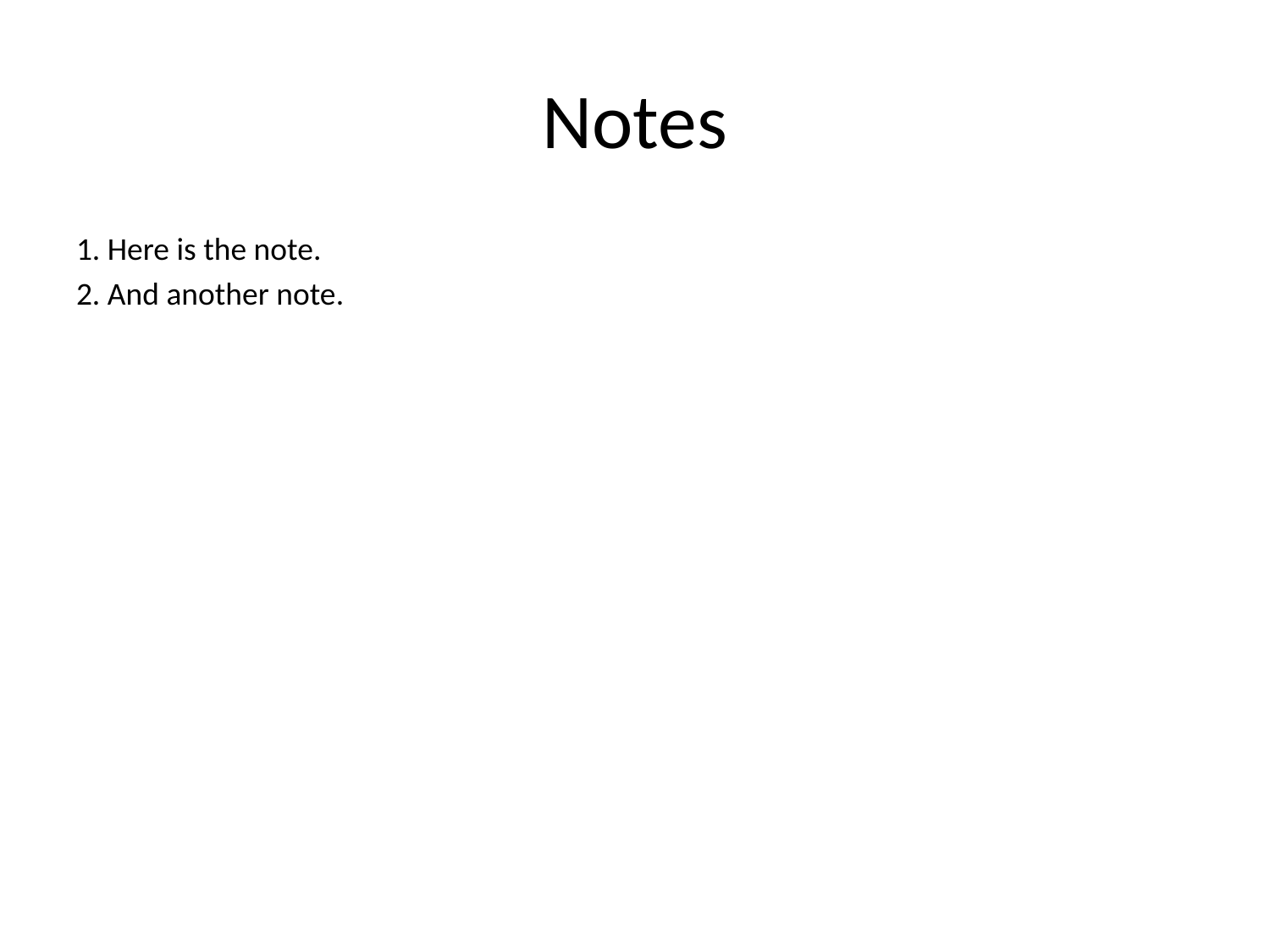

# Notes
1. Here is the note.
2. And another note.